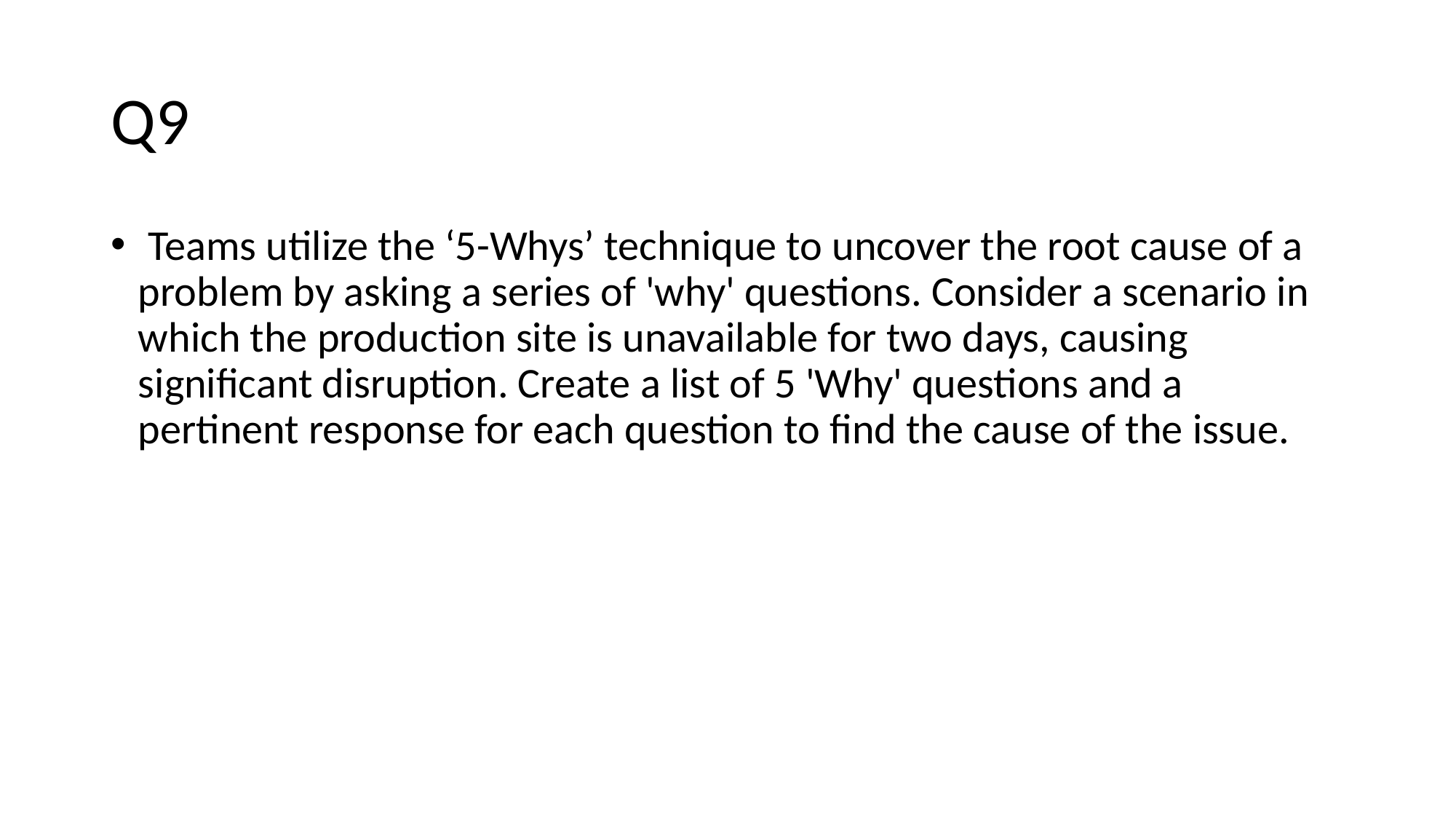

# Q9
 Teams utilize the ‘5-Whys’ technique to uncover the root cause of a problem by asking a series of 'why' questions. Consider a scenario in which the production site is unavailable for two days, causing significant disruption. Create a list of 5 'Why' questions and a pertinent response for each question to find the cause of the issue.